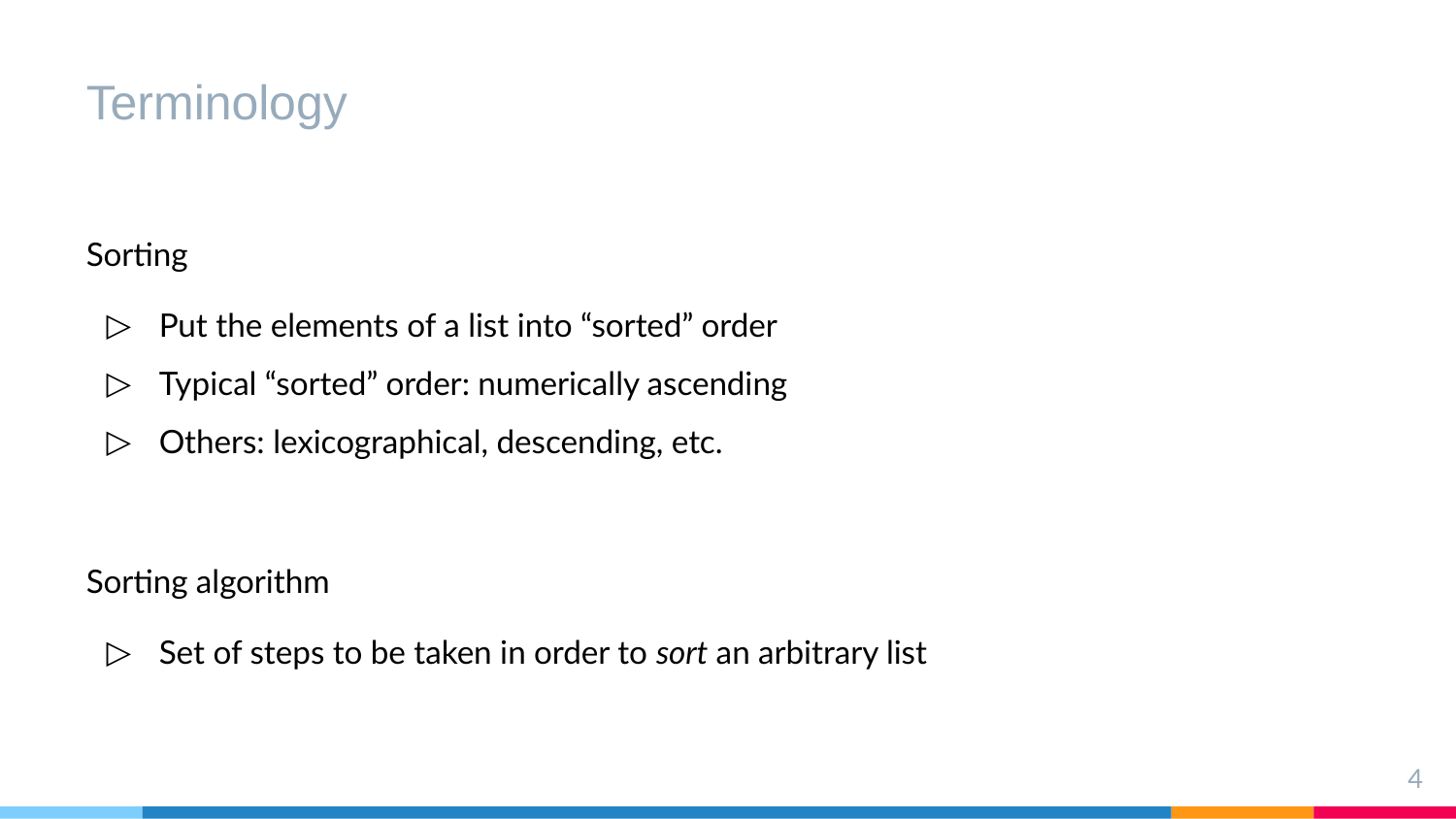

# Terminology
Sorting
Put the elements of a list into “sorted” order
Typical “sorted” order: numerically ascending
Others: lexicographical, descending, etc.

Sorting algorithm
Set of steps to be taken in order to sort an arbitrary list
4